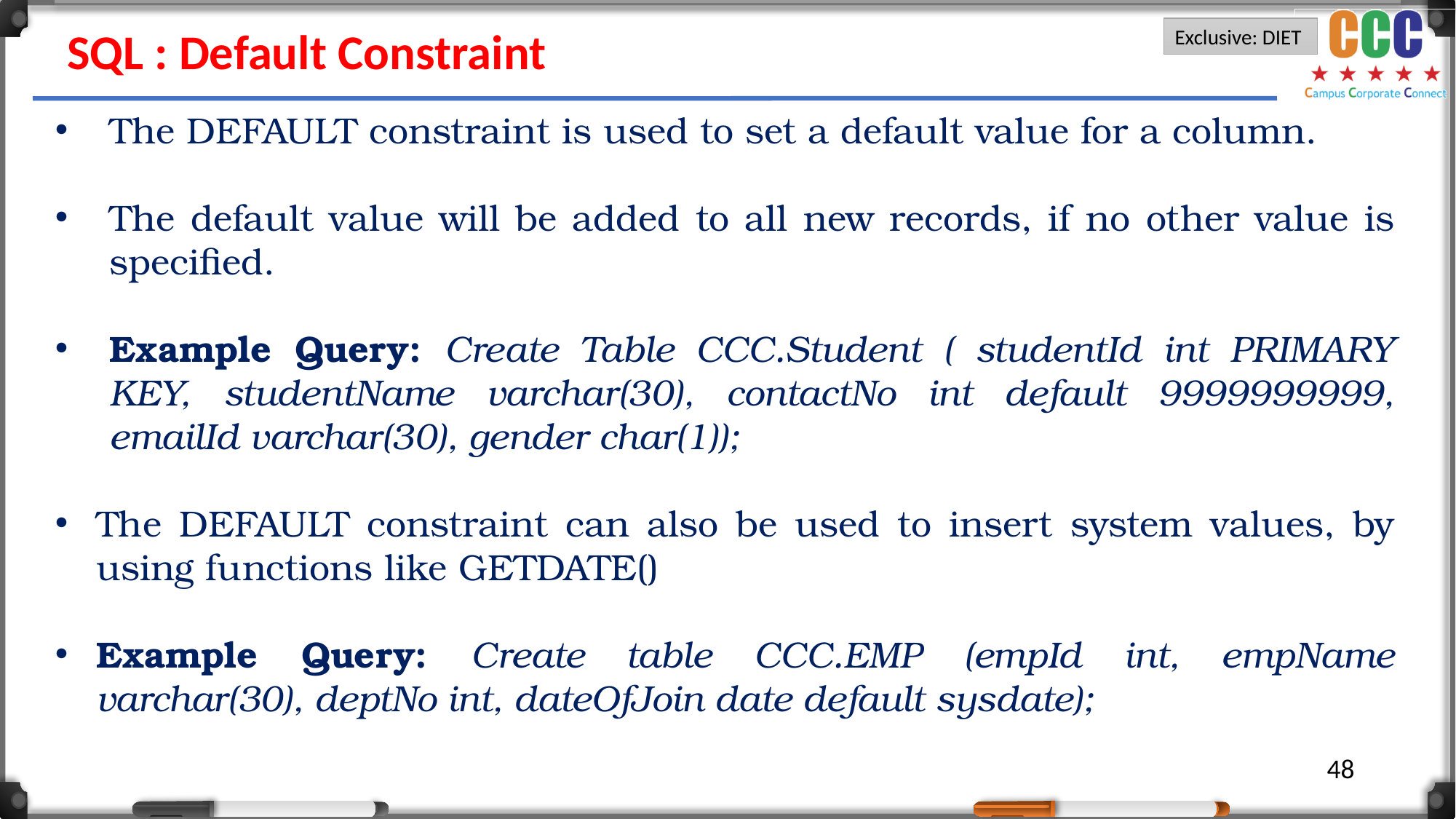

SQL : Default Constraint
The DEFAULT constraint is used to set a default value for a column.

The default value will be added to all new records, if no other value is specified.

Example Query: Create Table CCC.Student ( studentId int PRIMARY KEY, studentName varchar(30), contactNo int default 9999999999, emailId varchar(30), gender char(1));

The DEFAULT constraint can also be used to insert system values, by using functions like GETDATE()

Example Query: Create table CCC.EMP (empId int, empName varchar(30), deptNo int, dateOfJoin date default sysdate);